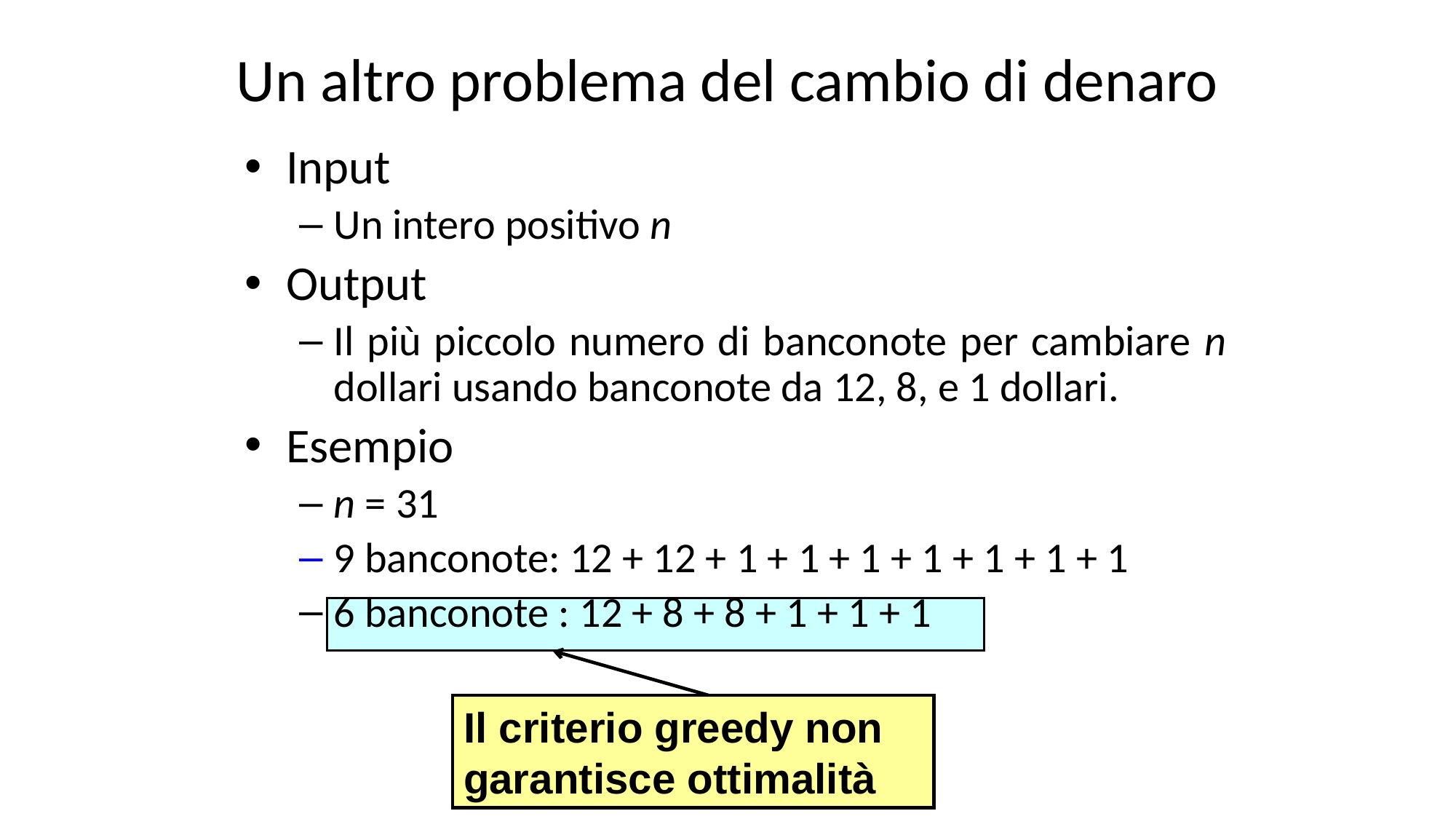

# Un altro problema del cambio di denaro
Input
Un intero positivo n
Output
Il più piccolo numero di banconote per cambiare n dollari usando banconote da 12, 8, e 1 dollari.
Esempio
n = 31
9 banconote: 12 + 12 + 1 + 1 + 1 + 1 + 1 + 1 + 1
6 banconote : 12 + 8 + 8 + 1 + 1 + 1

Il criterio greedy non
garantisce ottimalità